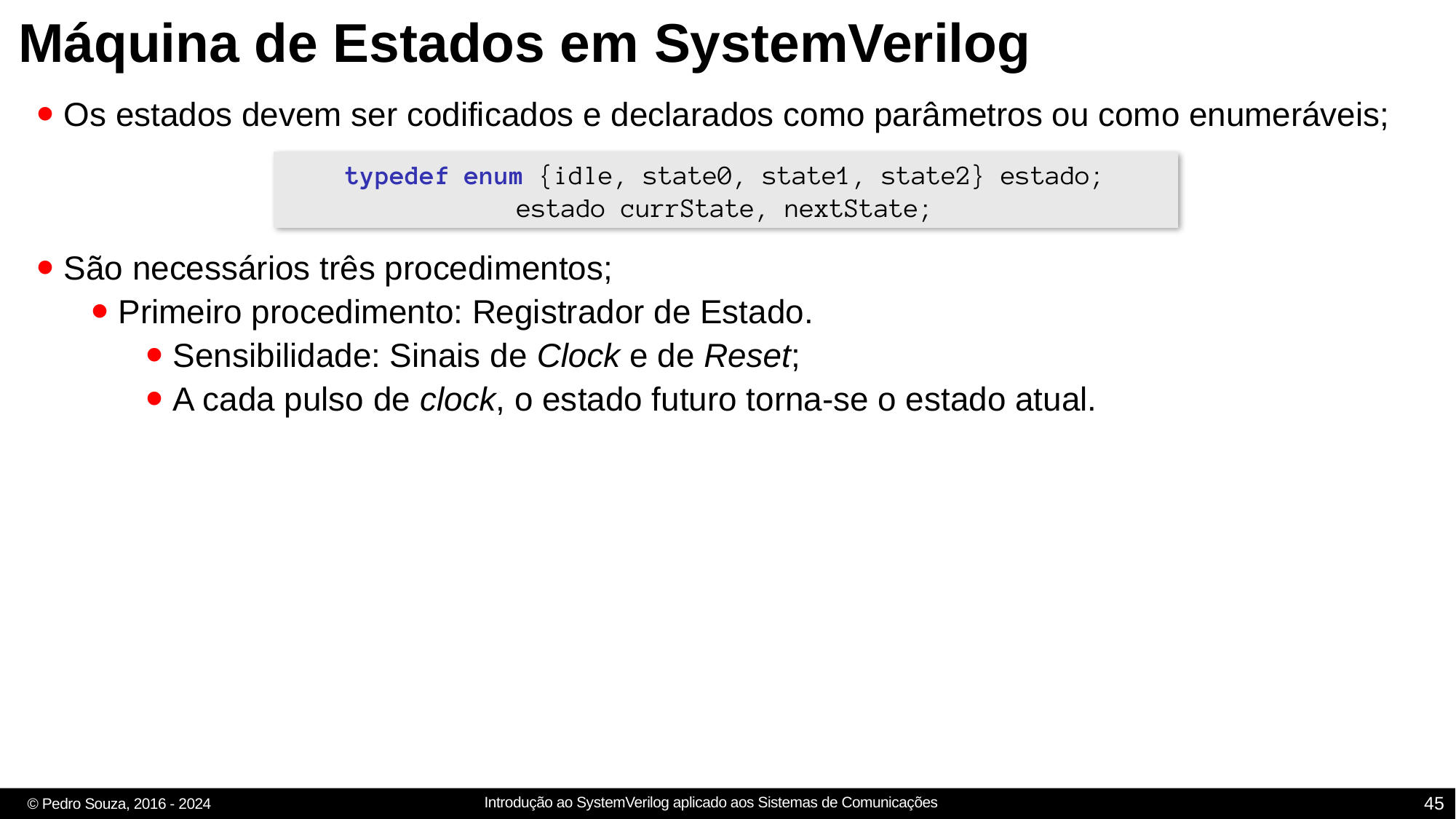

# Máquina de Estados em SystemVerilog
Os estados devem ser codificados e declarados como parâmetros ou como enumeráveis;

São necessários três procedimentos;
Primeiro procedimento: Registrador de Estado.
Sensibilidade: Sinais de Clock e de Reset;
A cada pulso de clock, o estado futuro torna-se o estado atual.

typedef enum {idle, state0, state1, state2} estado;
estado currState, nextState;
45